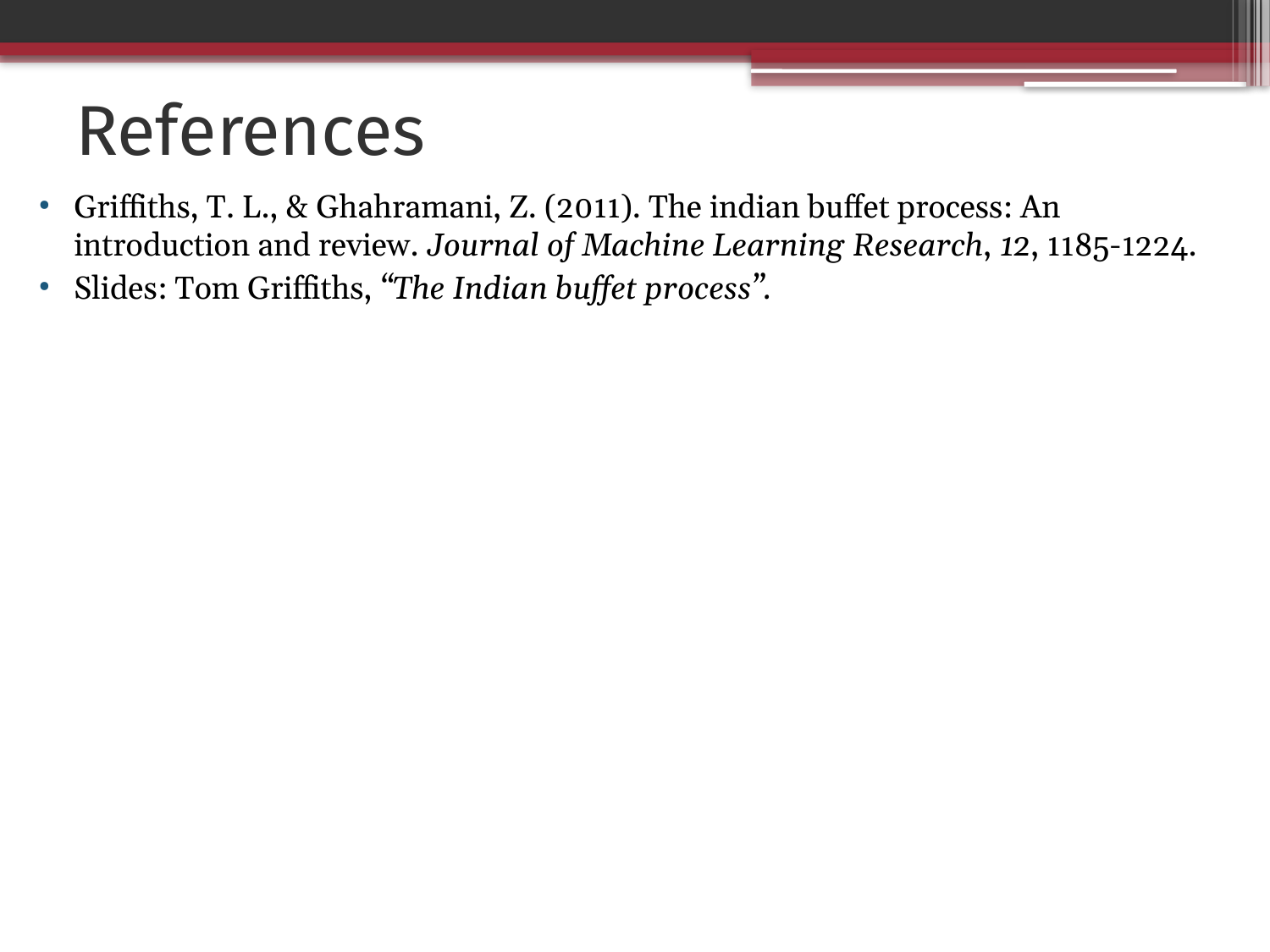

# References
Griffiths, T. L., & Ghahramani, Z. (2011). The indian buffet process: An introduction and review. Journal of Machine Learning Research, 12, 1185-1224.
Slides: Tom Griffiths, “The Indian buffet process”.